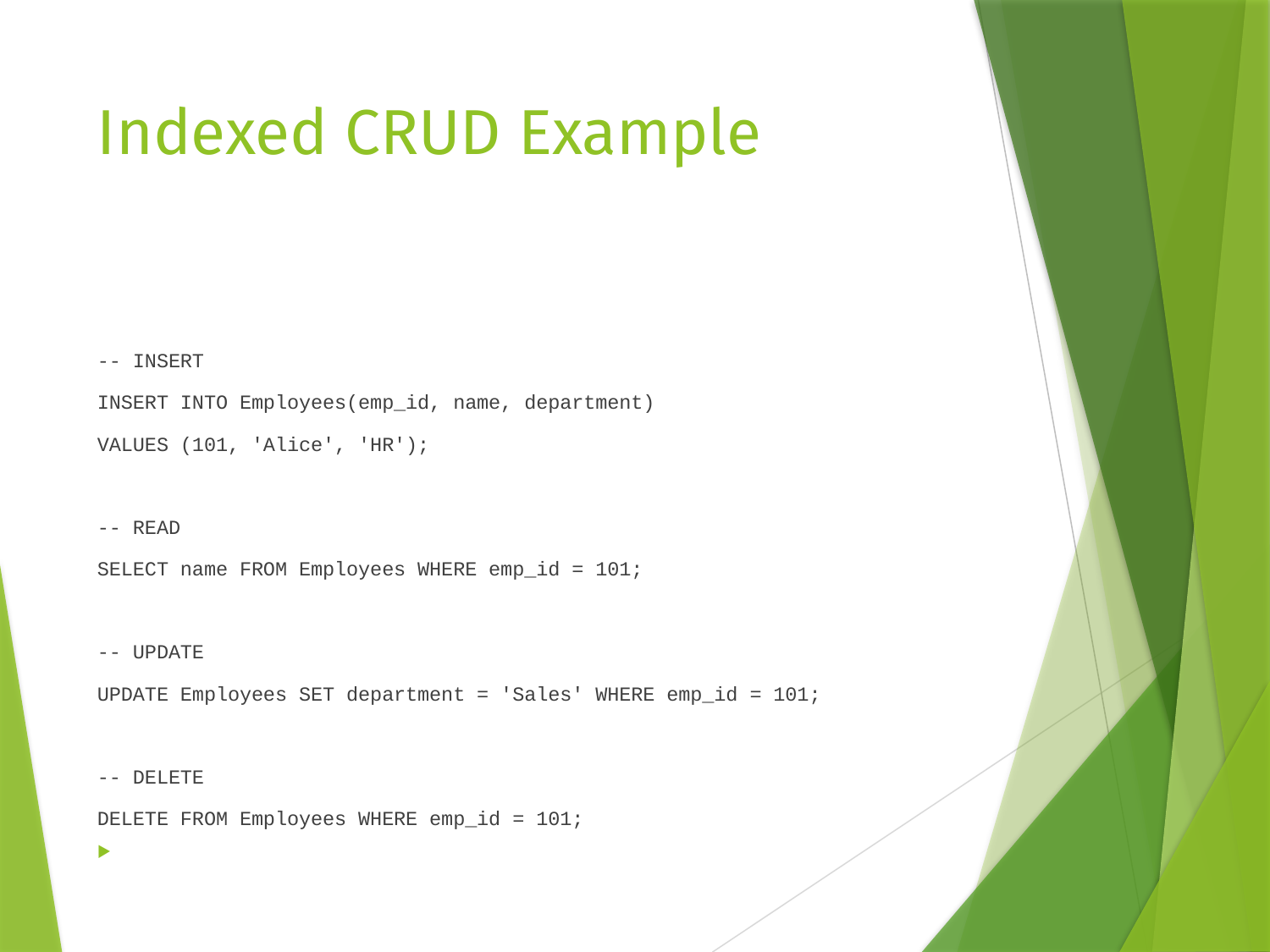

# Indexed CRUD Example

-- INSERT
INSERT INTO Employees(emp_id, name, department)
VALUES (101, 'Alice', 'HR');

-- READ
SELECT name FROM Employees WHERE emp_id = 101;

-- UPDATE
UPDATE Employees SET department = 'Sales' WHERE emp_id = 101;

-- DELETE
DELETE FROM Employees WHERE emp_id = 101;